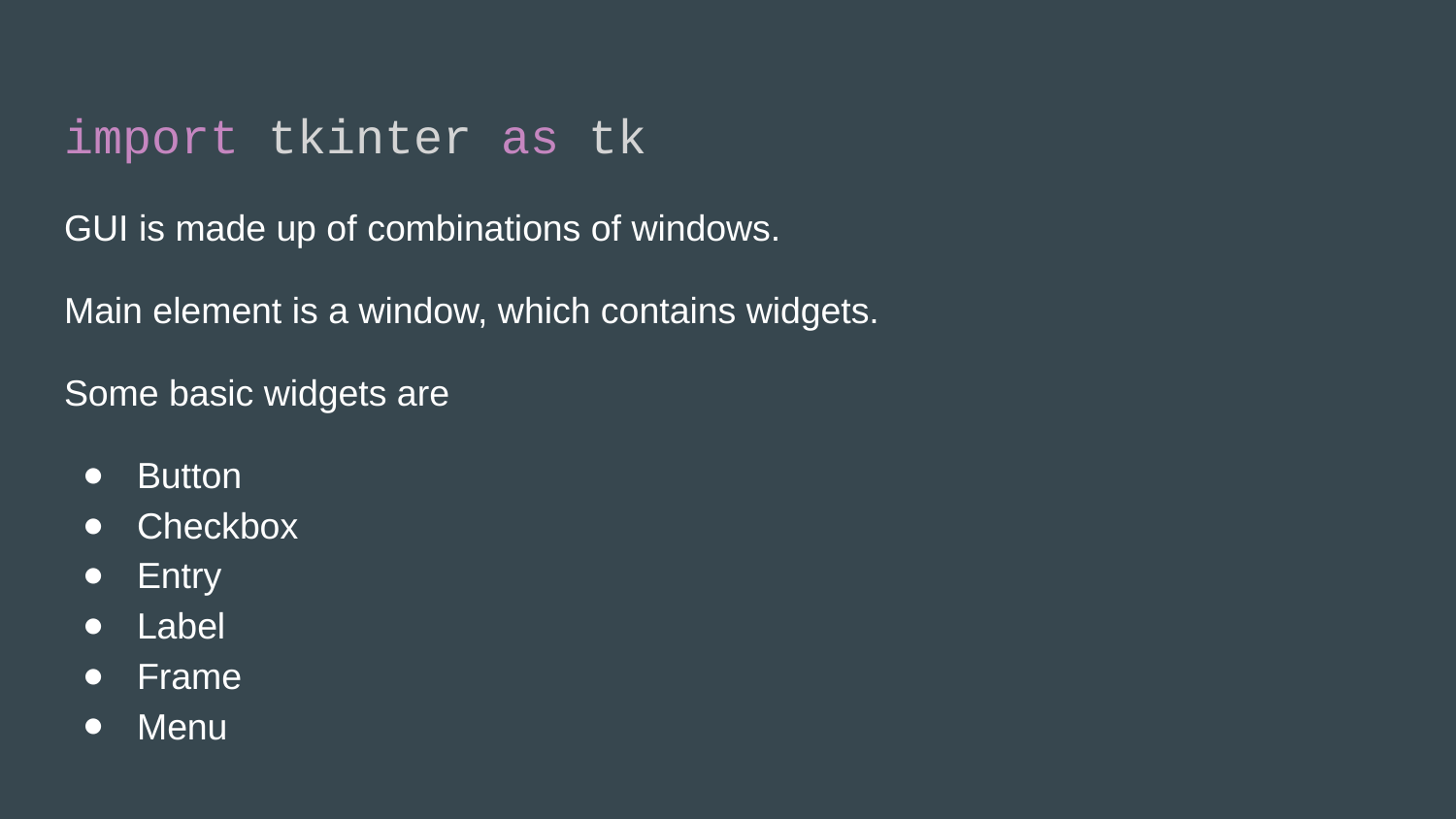

# import tkinter as tk
GUI is made up of combinations of windows.
Main element is a window, which contains widgets.
Some basic widgets are
Button
Checkbox
Entry
Label
Frame
Menu